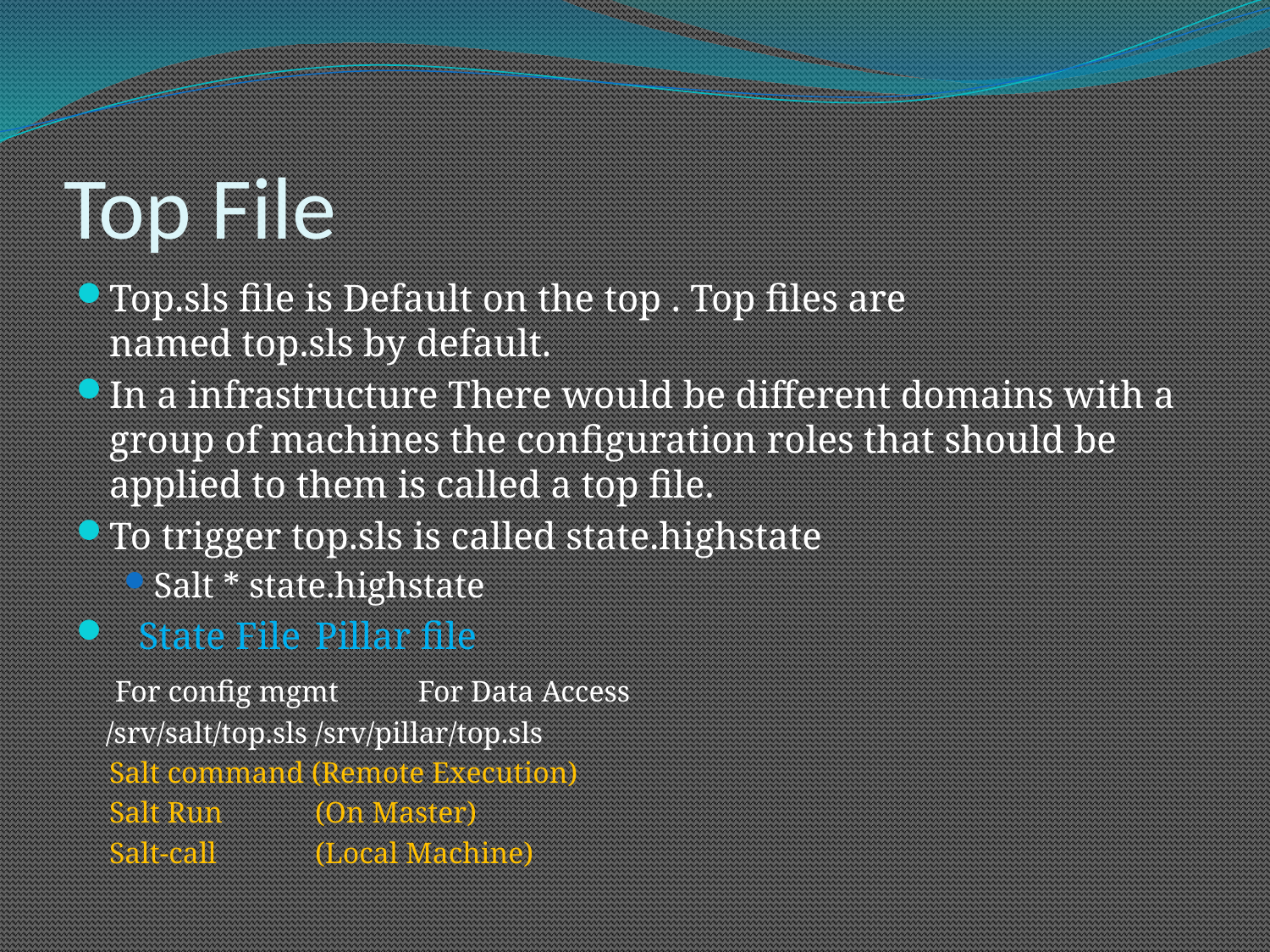

# Top File
Top.sls file is Default on the top . Top files are named top.sls by default.
In a infrastructure There would be different domains with a group of machines the configuration roles that should be applied to them is called a top file.
To trigger top.sls is called state.highstate
Salt * state.highstate
   State File 			Pillar file
    For config mgmt			For Data Access
    /srv/salt/top.sls			/srv/pillar/top.sls
		Salt command (Remote Execution)
		Salt Run 	(On Master)
		Salt-call		(Local Machine)